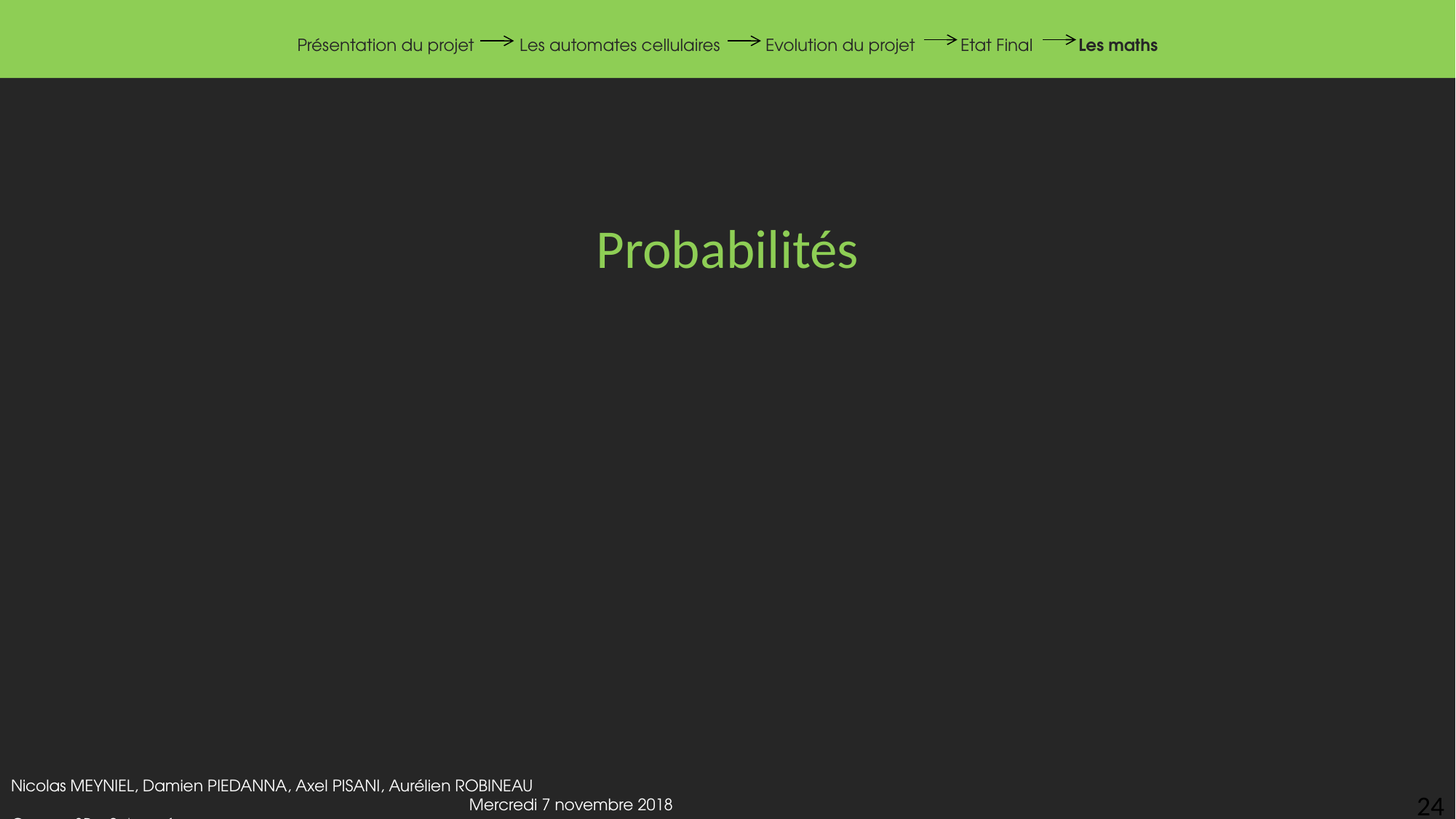

Présentation du projet          Les automates cellulaires          Evolution du projet          Etat Final          Les maths

Probabilités
Nicolas MEYNIEL, Damien PIEDANNA, Axel PISANI, Aurélien ROBINEAU													     Mercredi 7 novembre 2018
Groupe 3B – 2nd année
24